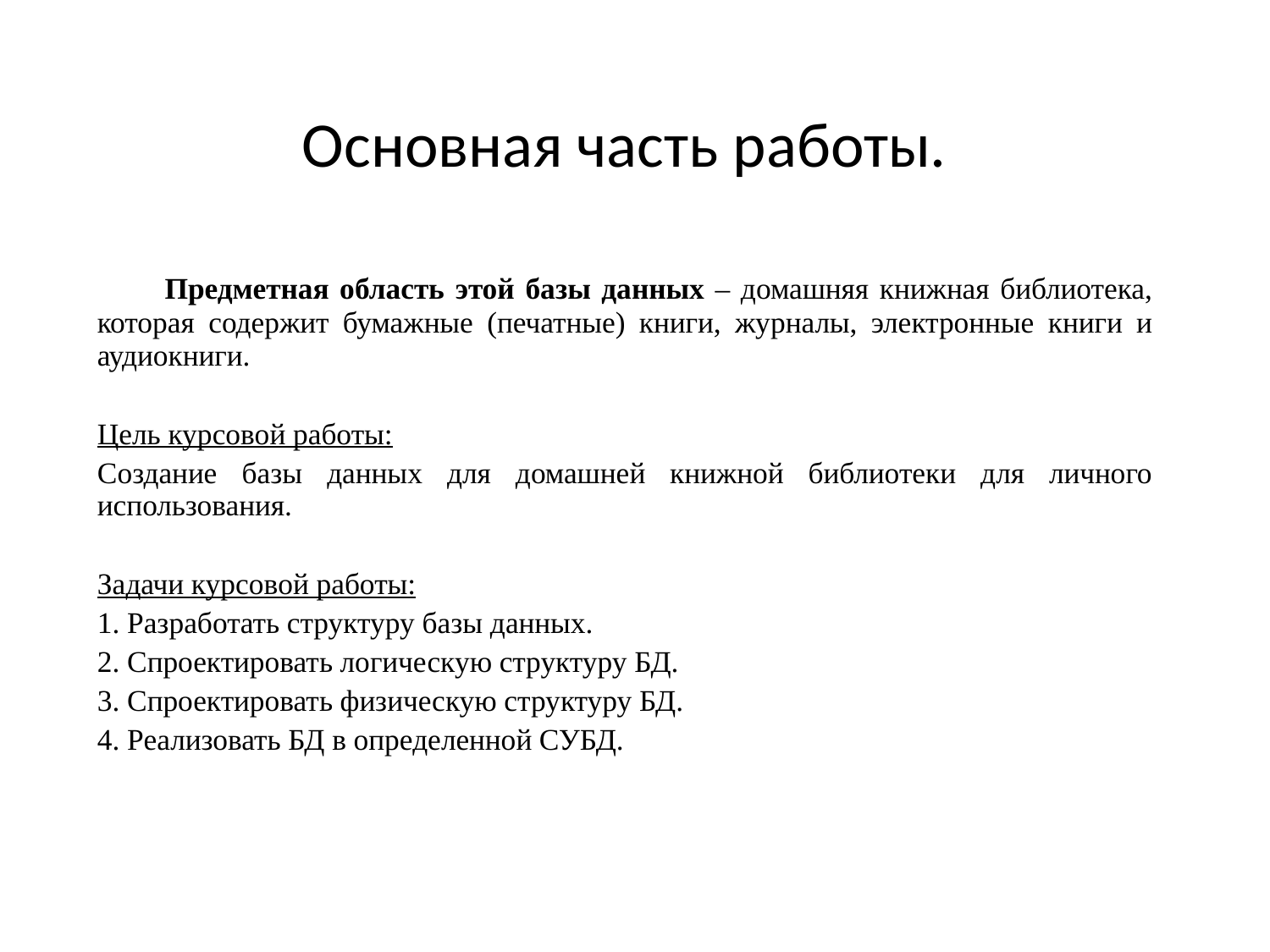

Основная часть работы.
	Предметная область этой базы данных – домашняя книжная библиотека, которая содержит бумажные (печатные) книги, журналы, электронные книги и аудиокниги.

Цель курсовой работы:
Создание базы данных для домашней книжной библиотеки для личного использования.

Задачи курсовой работы:
1. Разработать структуру базы данных.
2. Спроектировать логическую структуру БД.
3. Спроектировать физическую структуру БД.
4. Реализовать БД в определенной СУБД.